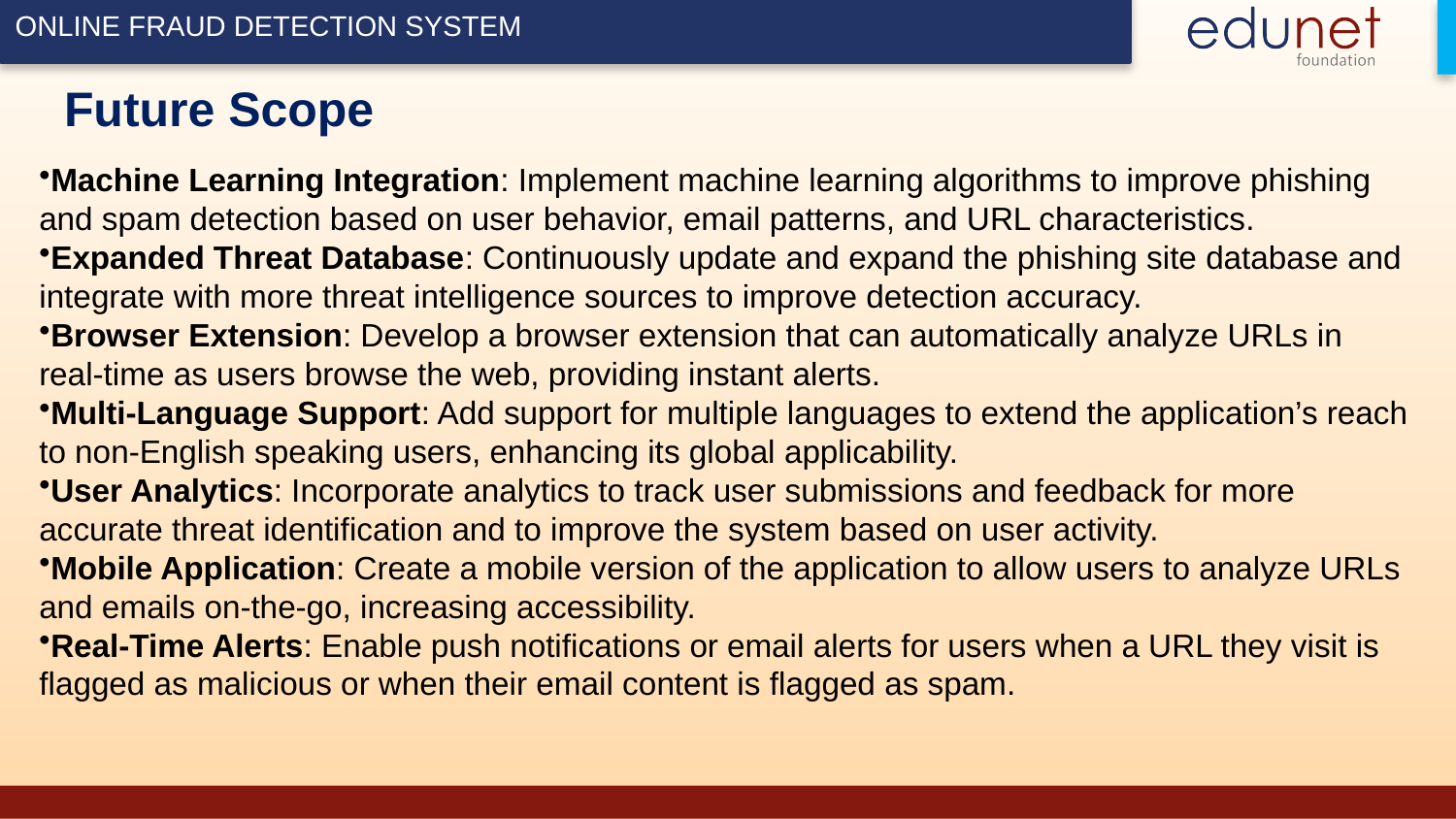

# Future Scope
Machine Learning Integration: Implement machine learning algorithms to improve phishing and spam detection based on user behavior, email patterns, and URL characteristics.
Expanded Threat Database: Continuously update and expand the phishing site database and integrate with more threat intelligence sources to improve detection accuracy.
Browser Extension: Develop a browser extension that can automatically analyze URLs in real-time as users browse the web, providing instant alerts.
Multi-Language Support: Add support for multiple languages to extend the application’s reach to non-English speaking users, enhancing its global applicability.
User Analytics: Incorporate analytics to track user submissions and feedback for more accurate threat identification and to improve the system based on user activity.
Mobile Application: Create a mobile version of the application to allow users to analyze URLs and emails on-the-go, increasing accessibility.
Real-Time Alerts: Enable push notifications or email alerts for users when a URL they visit is flagged as malicious or when their email content is flagged as spam.